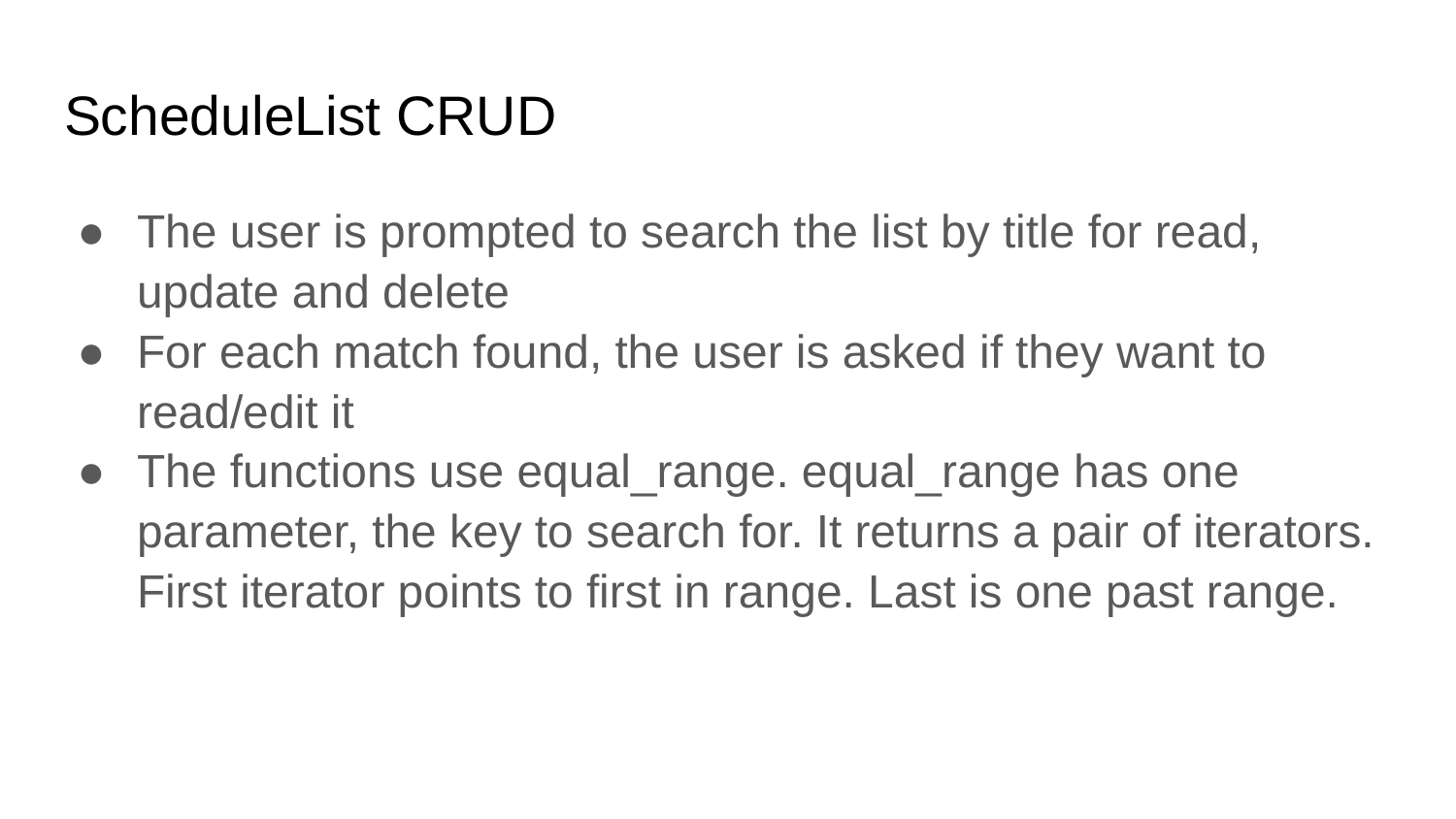

# ScheduleList CRUD
The user is prompted to search the list by title for read, update and delete
For each match found, the user is asked if they want to read/edit it
The functions use equal_range. equal_range has one parameter, the key to search for. It returns a pair of iterators. First iterator points to first in range. Last is one past range.